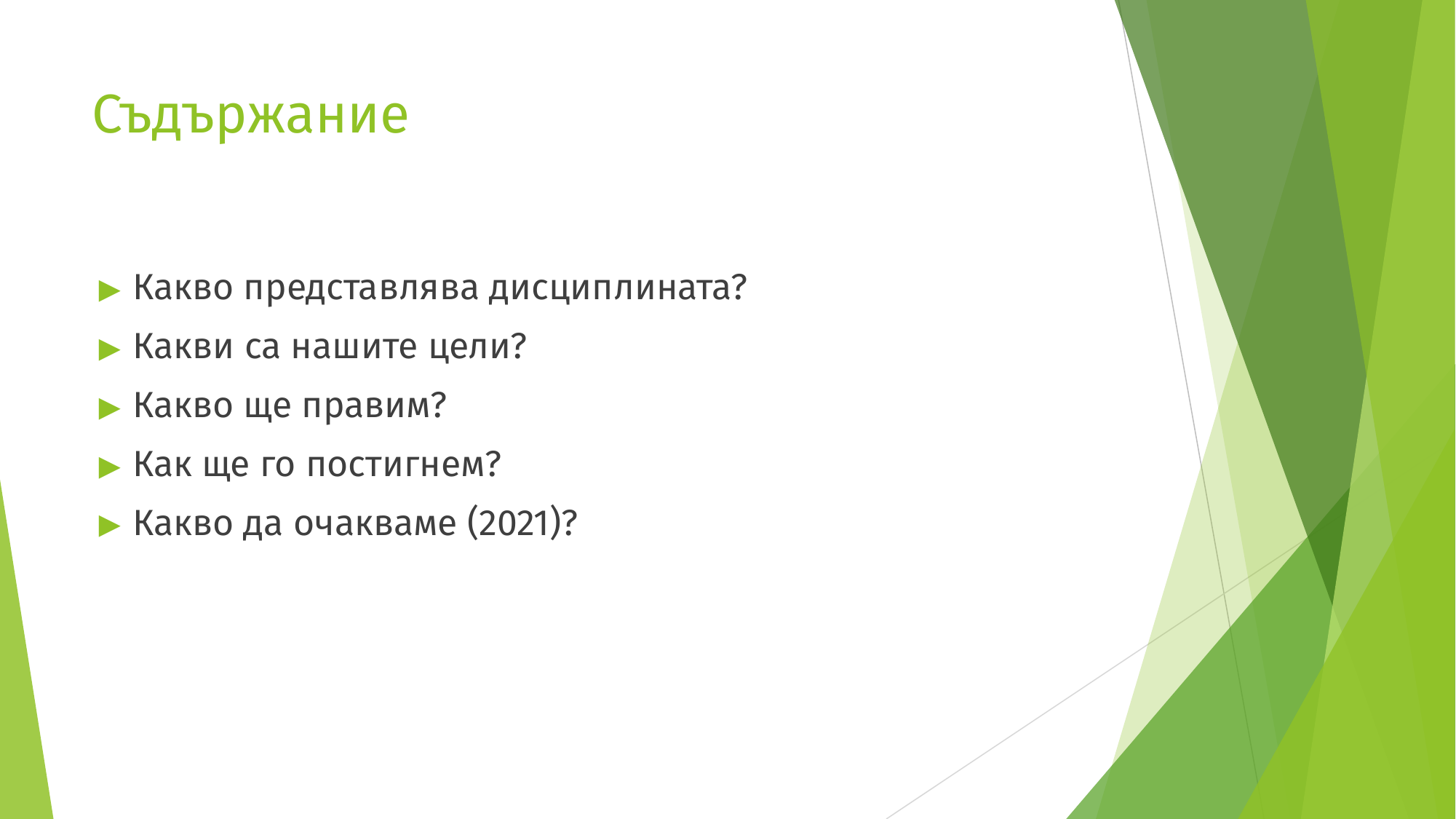

# Съдържание
Какво представлява дисциплината?
Какви са нашите цели?
Какво ще правим?
Как ще го постигнем?
Какво да очакваме (2021)?